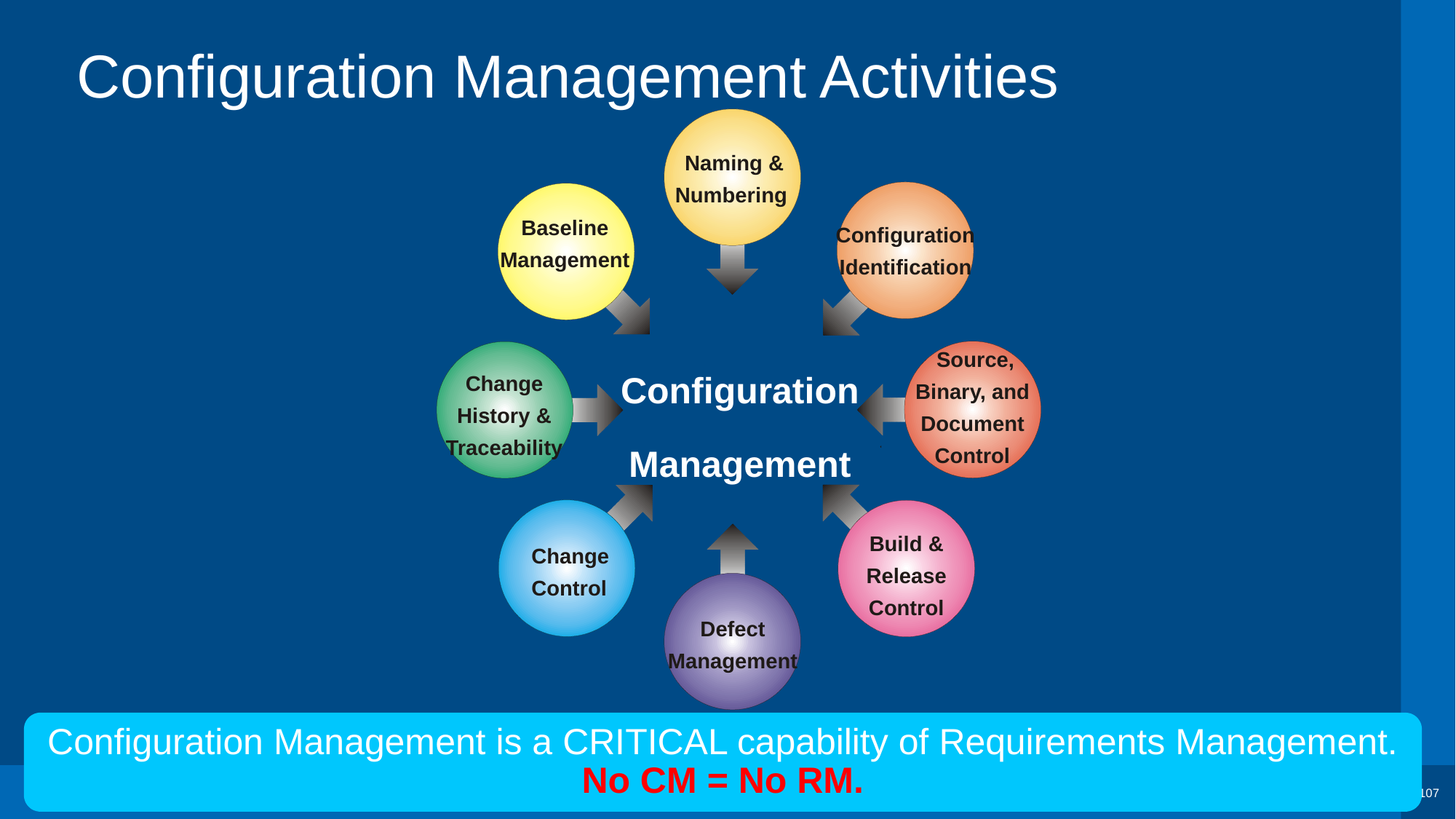

# Configuration Management Activities

Naming &
Numbering

Configuration
Identification

Baseline
Management

 Source,
Binary, and
Document
Control

Change
History &
Traceability

Configuration
Management

Build &
Release
Control

Change
Control

Defect
Management

Configuration Management is a CRITICAL capability of Requirements Management. No CM = No RM.
107